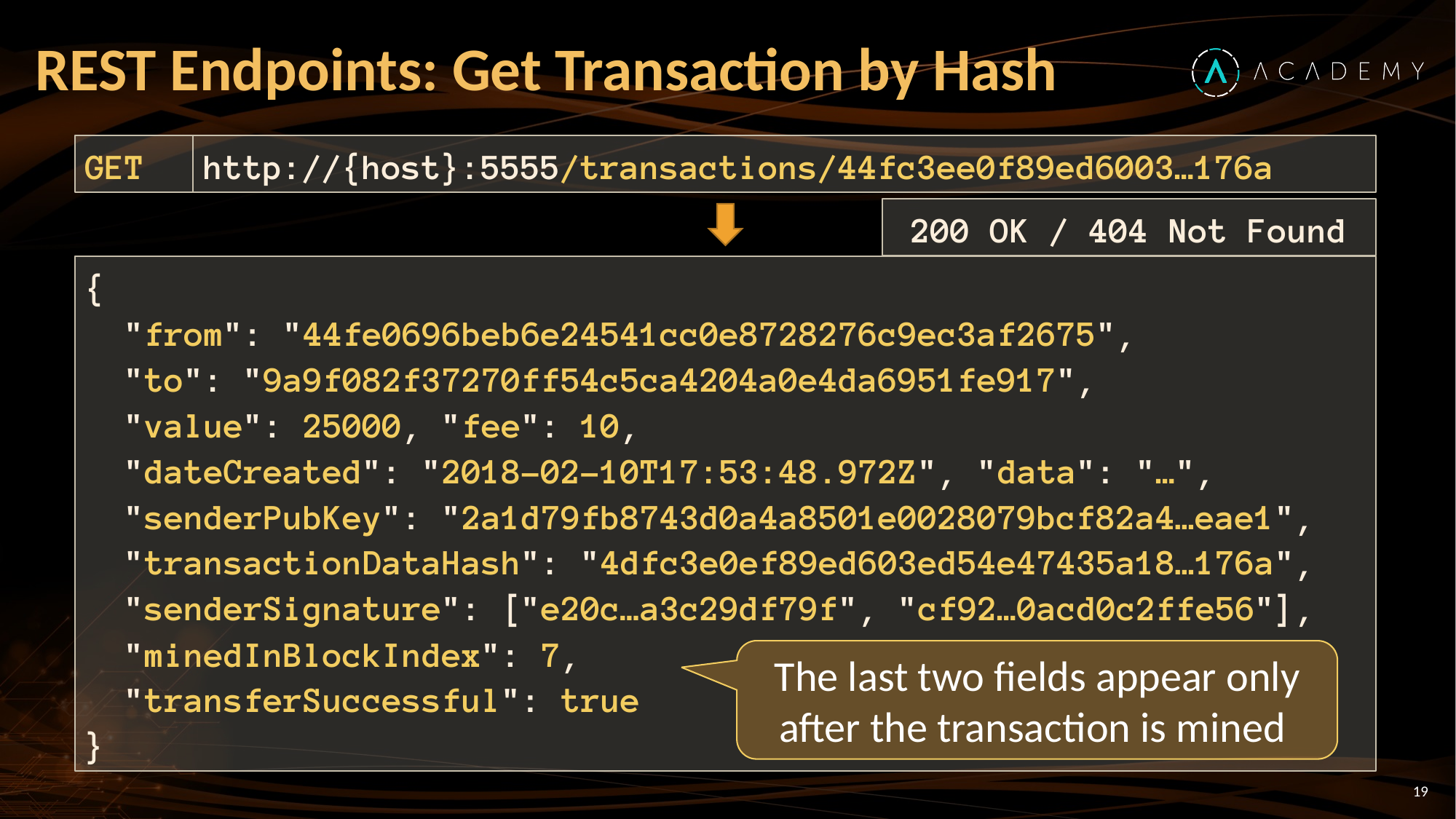

# REST Endpoints: Get Transaction by Hash
GET
http://{host}:5555/transactions/44fc3ee0f89ed6003…176a
200 OK / 404 Not Found

{
  "from": "44fe0696beb6e24541cc0e8728276c9ec3af2675",
  "to": "9a9f082f37270ff54c5ca4204a0e4da6951fe917",
  "value": 25000, "fee": 10,
  "dateCreated": "2018-02-10T17:53:48.972Z", "data": "…",
  "senderPubKey": "2a1d79fb8743d0a4a8501e0028079bcf82a4…eae1",
  "transactionDataHash": "4dfc3e0ef89ed603ed54e47435a18…176a",
  "senderSignature": ["e20c…a3c29df79f", "cf92…0acd0c2ffe56"],
  "minedInBlockIndex": 7,
  "transferSuccessful": true
}
The last two fields appear only after the transaction is mined
19